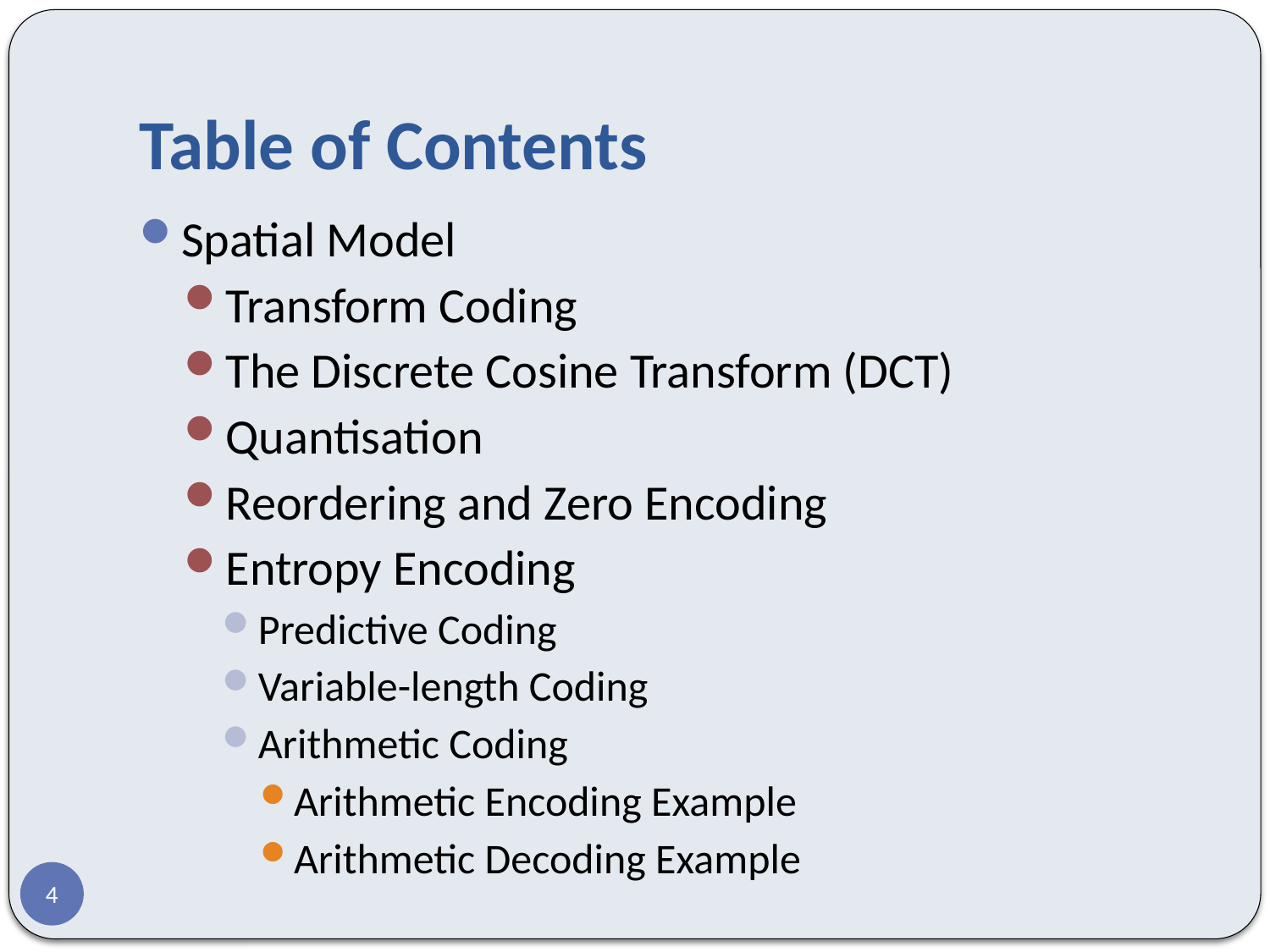

# Table of Contents
Spatial Model
Transform Coding
The Discrete Cosine Transform (DCT)
Quantisation
Reordering and Zero Encoding
Entropy Encoding
Predictive Coding
Variable-length Coding
Arithmetic Coding
Arithmetic Encoding Example
Arithmetic Decoding Example
4